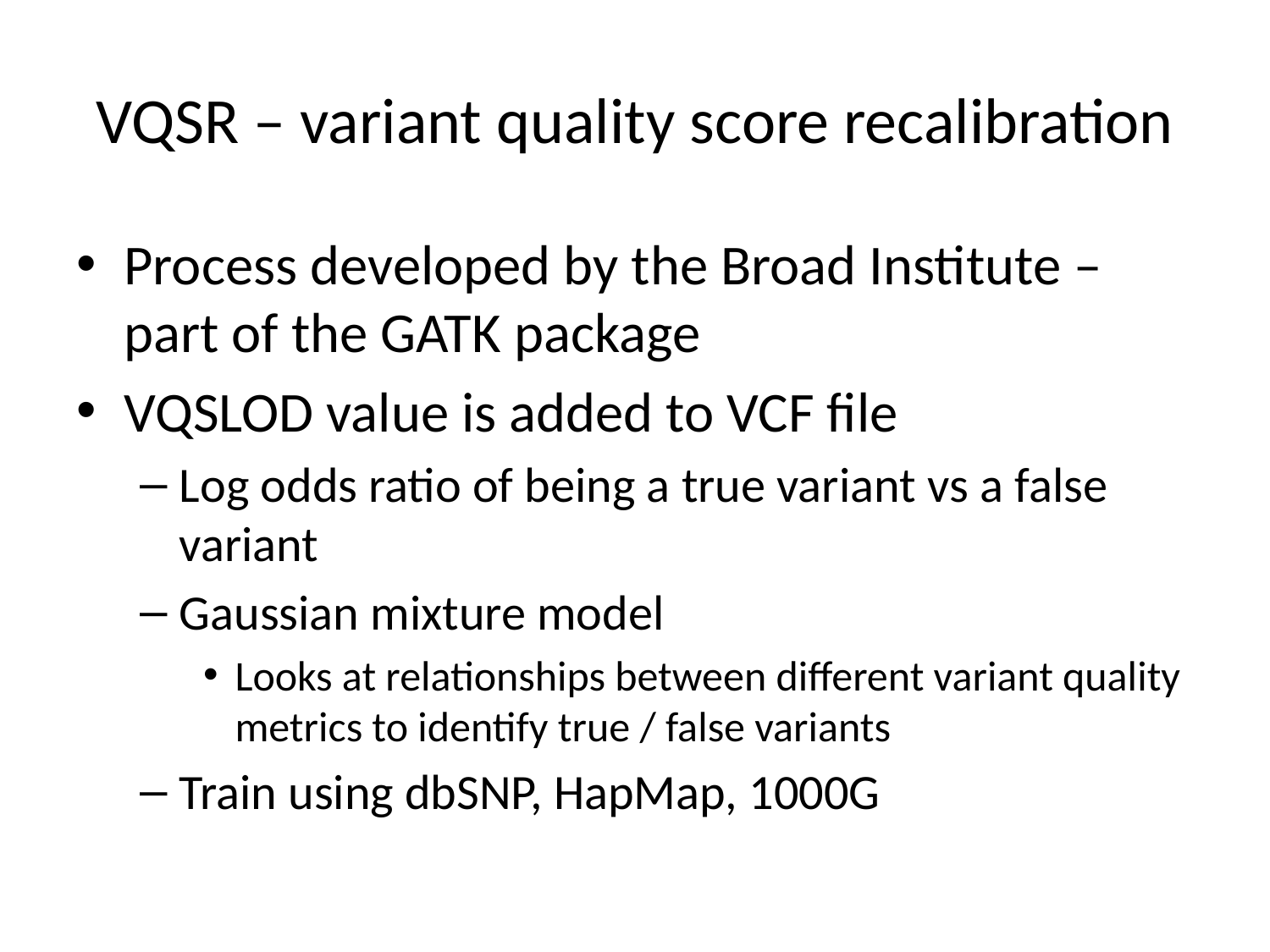

# VQSR – variant quality score recalibration
Process developed by the Broad Institute – part of the GATK package
VQSLOD value is added to VCF file
Log odds ratio of being a true variant vs a false variant
Gaussian mixture model
Looks at relationships between different variant quality metrics to identify true / false variants
Train using dbSNP, HapMap, 1000G